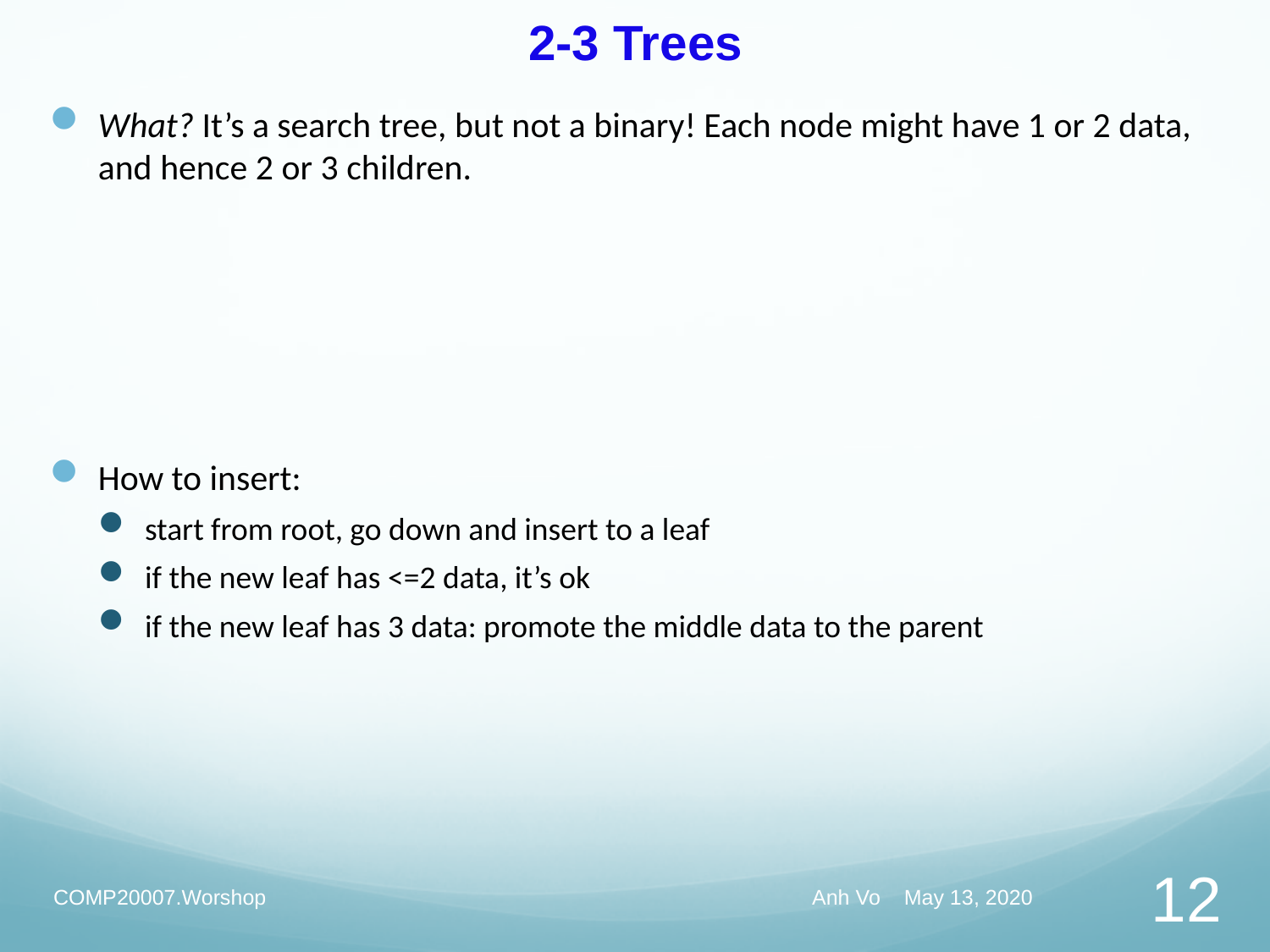

# 2-3 Trees
What? It’s a search tree, but not a binary! Each node might have 1 or 2 data, and hence 2 or 3 children.

How to insert:
start from root, go down and insert to a leaf
if the new leaf has <=2 data, it’s ok
if the new leaf has 3 data: promote the middle data to the parent
COMP20007.Worshop
Anh Vo    May 13, 2020
12